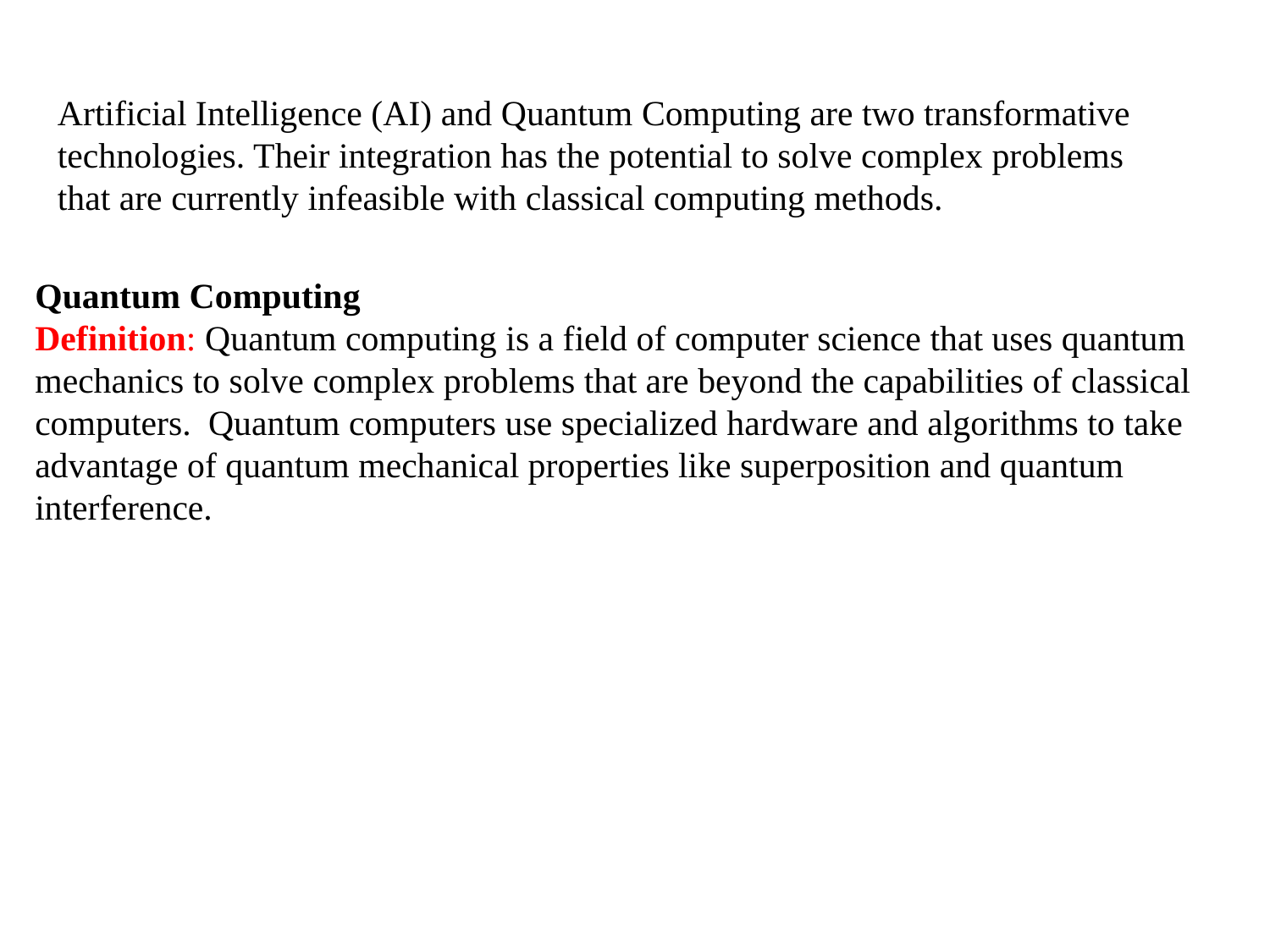

Artificial Intelligence (AI) and Quantum Computing are two transformative technologies. Their integration has the potential to solve complex problems that are currently infeasible with classical computing methods.
Quantum Computing
Definition: Quantum computing is a field of computer science that uses quantum mechanics to solve complex problems that are beyond the capabilities of classical computers.  Quantum computers use specialized hardware and algorithms to take advantage of quantum mechanical properties like superposition and quantum interference.